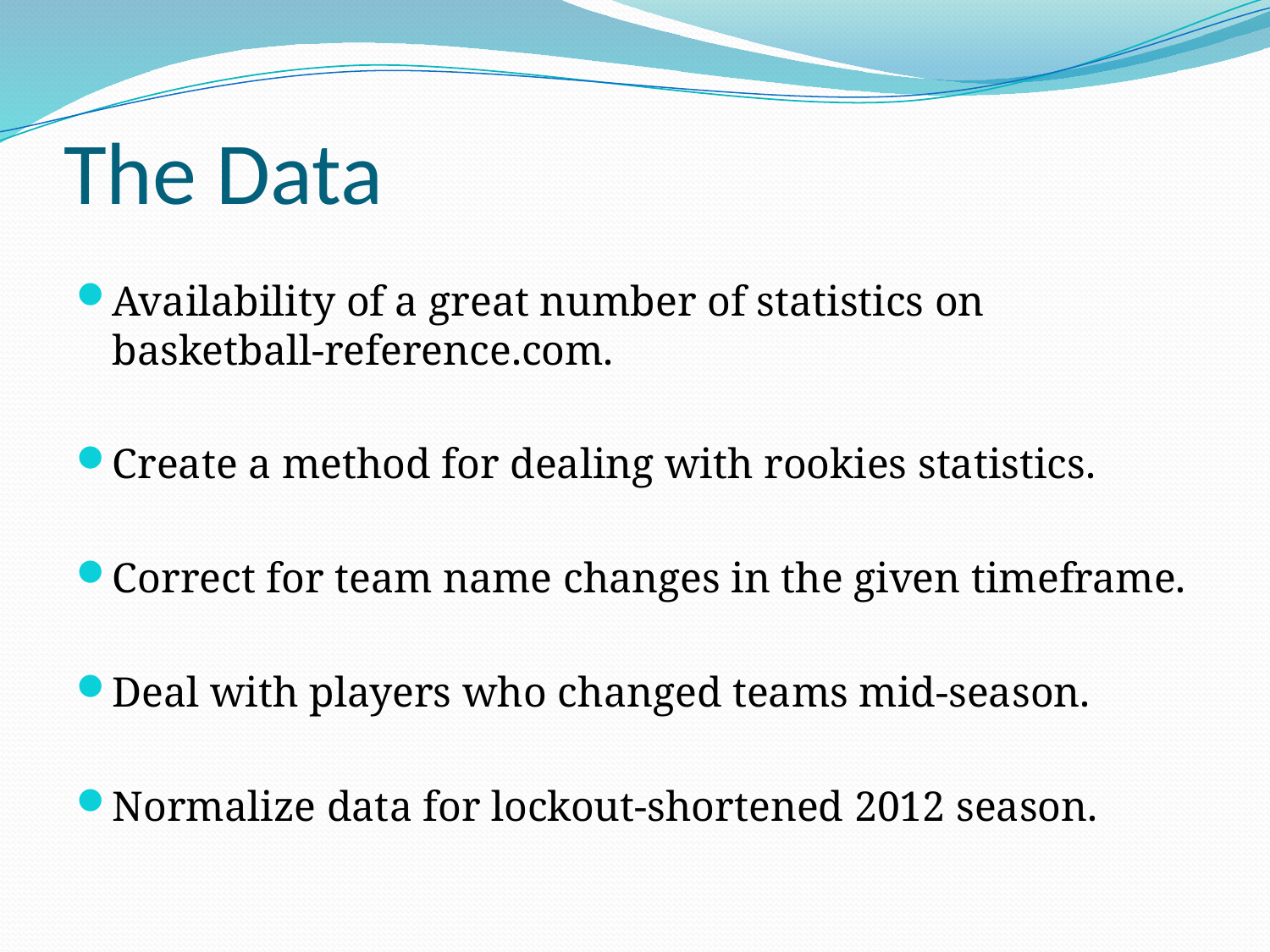

# The Data
Availability of a great number of statistics on basketball-reference.com.

Create a method for dealing with rookies statistics.

Correct for team name changes in the given timeframe.

Deal with players who changed teams mid-season.

Normalize data for lockout-shortened 2012 season.